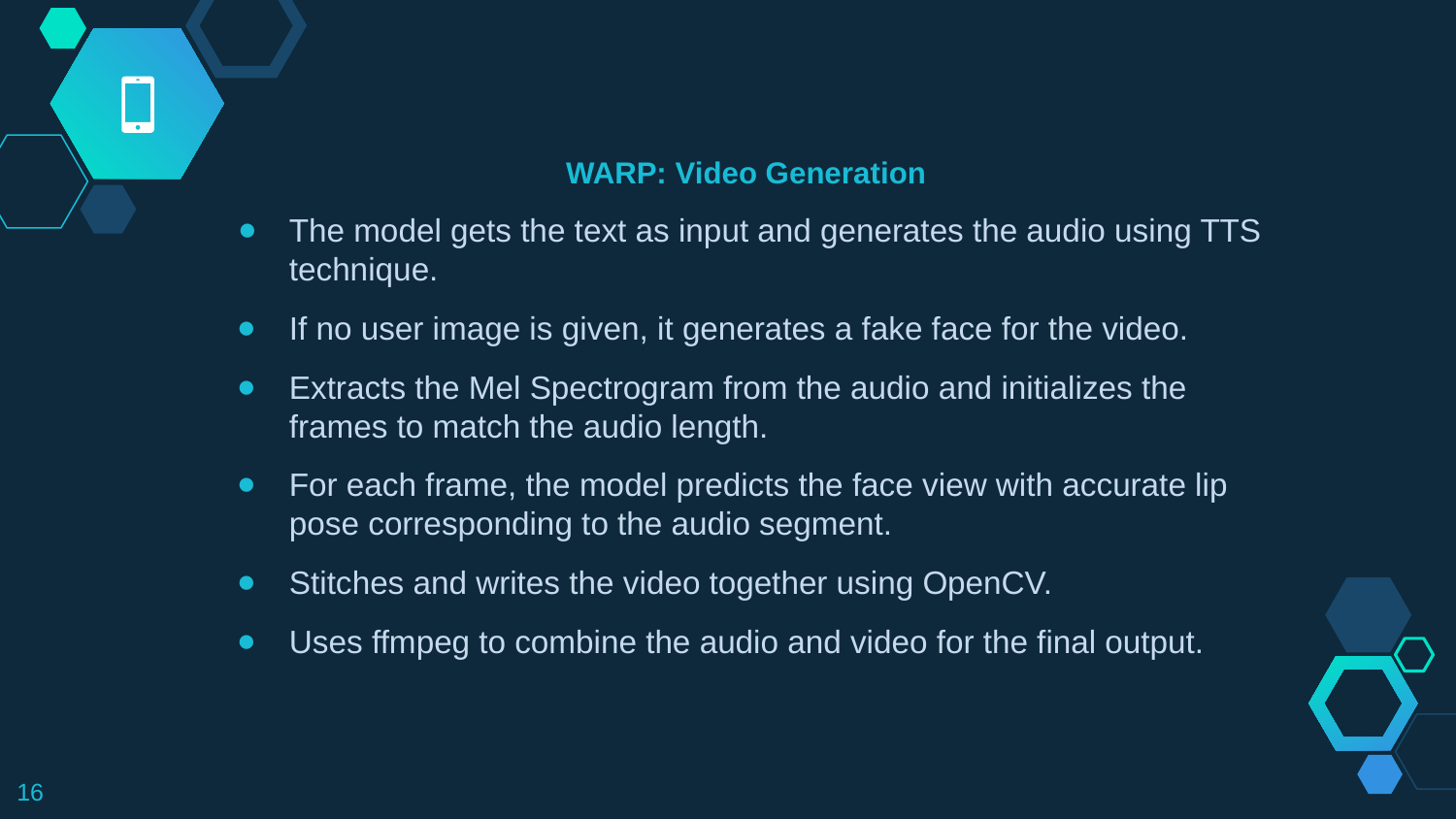

WARP: Video Generation
The model gets the text as input and generates the audio using TTS technique.
If no user image is given, it generates a fake face for the video.
Extracts the Mel Spectrogram from the audio and initializes the frames to match the audio length.
For each frame, the model predicts the face view with accurate lip pose corresponding to the audio segment.
Stitches and writes the video together using OpenCV.
Uses ffmpeg to combine the audio and video for the final output.
16